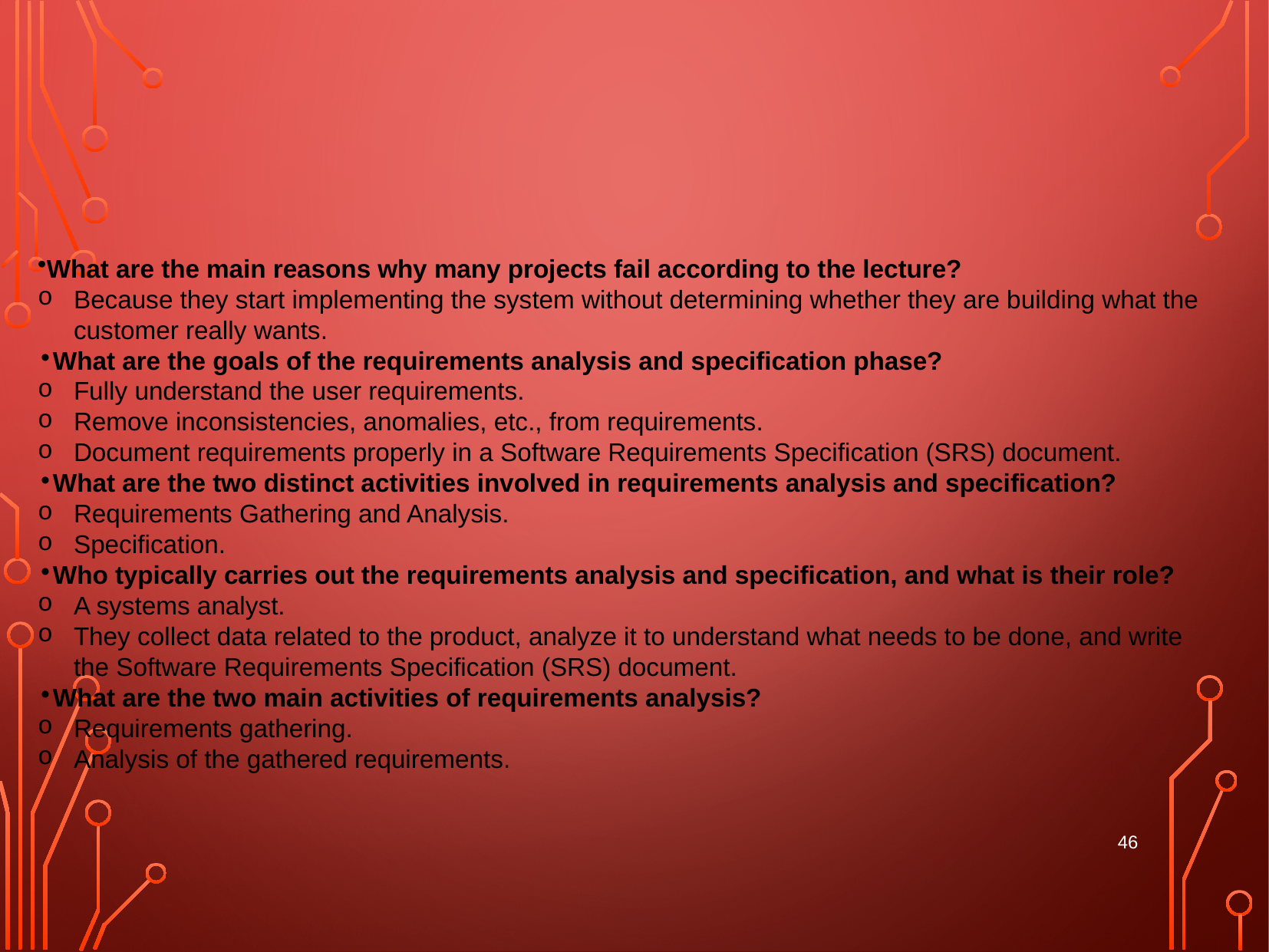

# What are the main reasons why many projects fail according to the lecture?
Because they start implementing the system without determining whether they are building what the customer really wants.
What are the goals of the requirements analysis and specification phase?
Fully understand the user requirements.
Remove inconsistencies, anomalies, etc., from requirements.
Document requirements properly in a Software Requirements Specification (SRS) document.
What are the two distinct activities involved in requirements analysis and specification?
Requirements Gathering and Analysis.
Specification.
Who typically carries out the requirements analysis and specification, and what is their role?
A systems analyst.
They collect data related to the product, analyze it to understand what needs to be done, and write the Software Requirements Specification (SRS) document.
What are the two main activities of requirements analysis?
Requirements gathering.
Analysis of the gathered requirements.

46